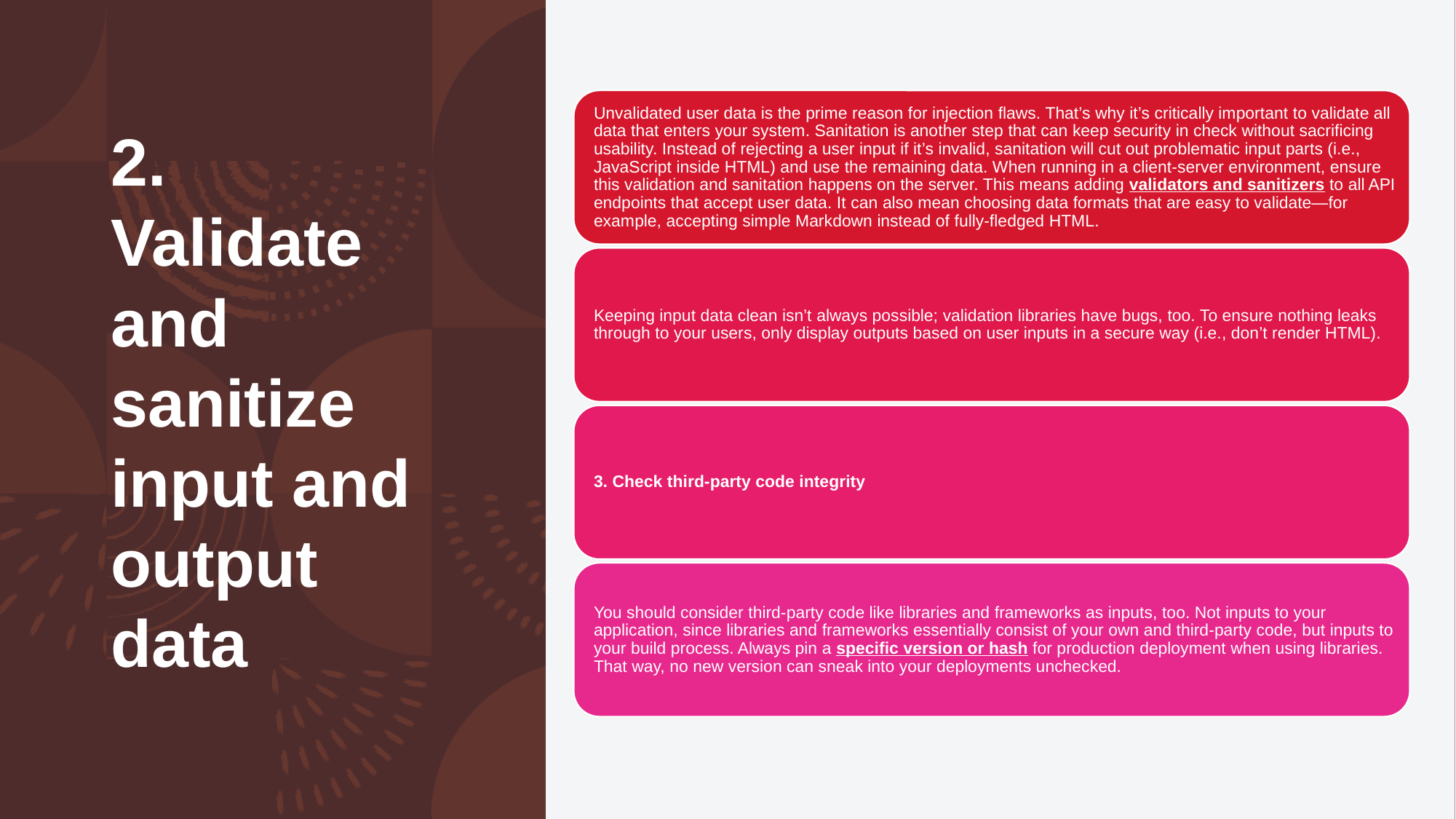

Unvalidated user data is the prime reason for injection flaws. That’s why it’s critically important to validate all data that enters your system. Sanitation is another step that can keep security in check without sacrificing usability. Instead of rejecting a user input if it’s invalid, sanitation will cut out problematic input parts (i.e., JavaScript inside HTML) and use the remaining data. When running in a client-server environment, ensure this validation and sanitation happens on the server. This means adding validators and sanitizers to all API endpoints that accept user data. It can also mean choosing data formats that are easy to validate—for example, accepting simple Markdown instead of fully-fledged HTML.
Keeping input data clean isn’t always possible; validation libraries have bugs, too. To ensure nothing leaks through to your users, only display outputs based on user inputs in a secure way (i.e., don’t render HTML).
3. Check third-party code integrity
You should consider third-party code like libraries and frameworks as inputs, too. Not inputs to your application, since libraries and frameworks essentially consist of your own and third-party code, but inputs to your build process. Always pin a specific version or hash for production deployment when using libraries. That way, no new version can sneak into your deployments unchecked.
# 2. Validate and sanitize input and output data